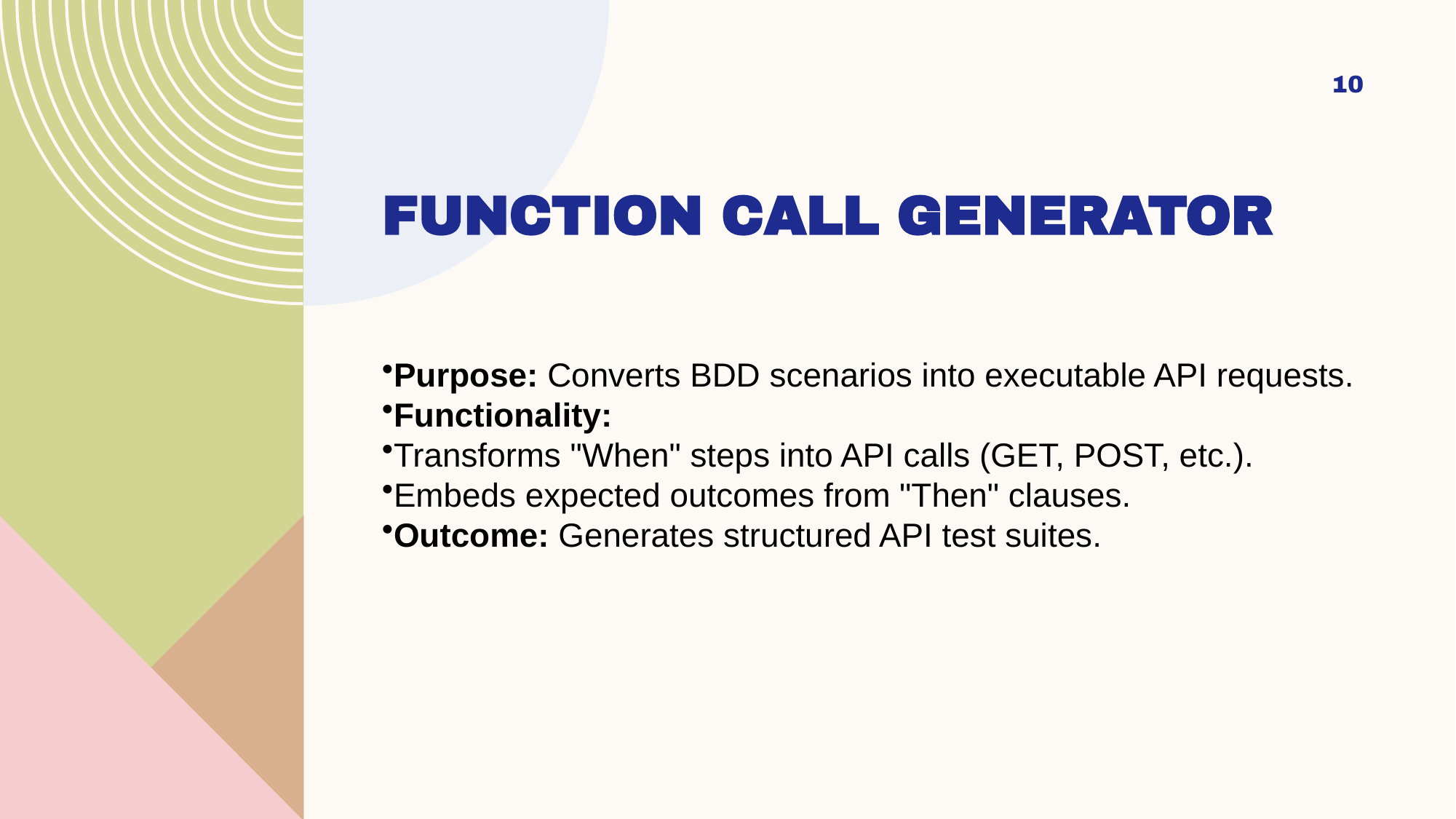

10
# Function Call Generator
Purpose: Converts BDD scenarios into executable API requests.
Functionality:
Transforms "When" steps into API calls (GET, POST, etc.).
Embeds expected outcomes from "Then" clauses.
Outcome: Generates structured API test suites.